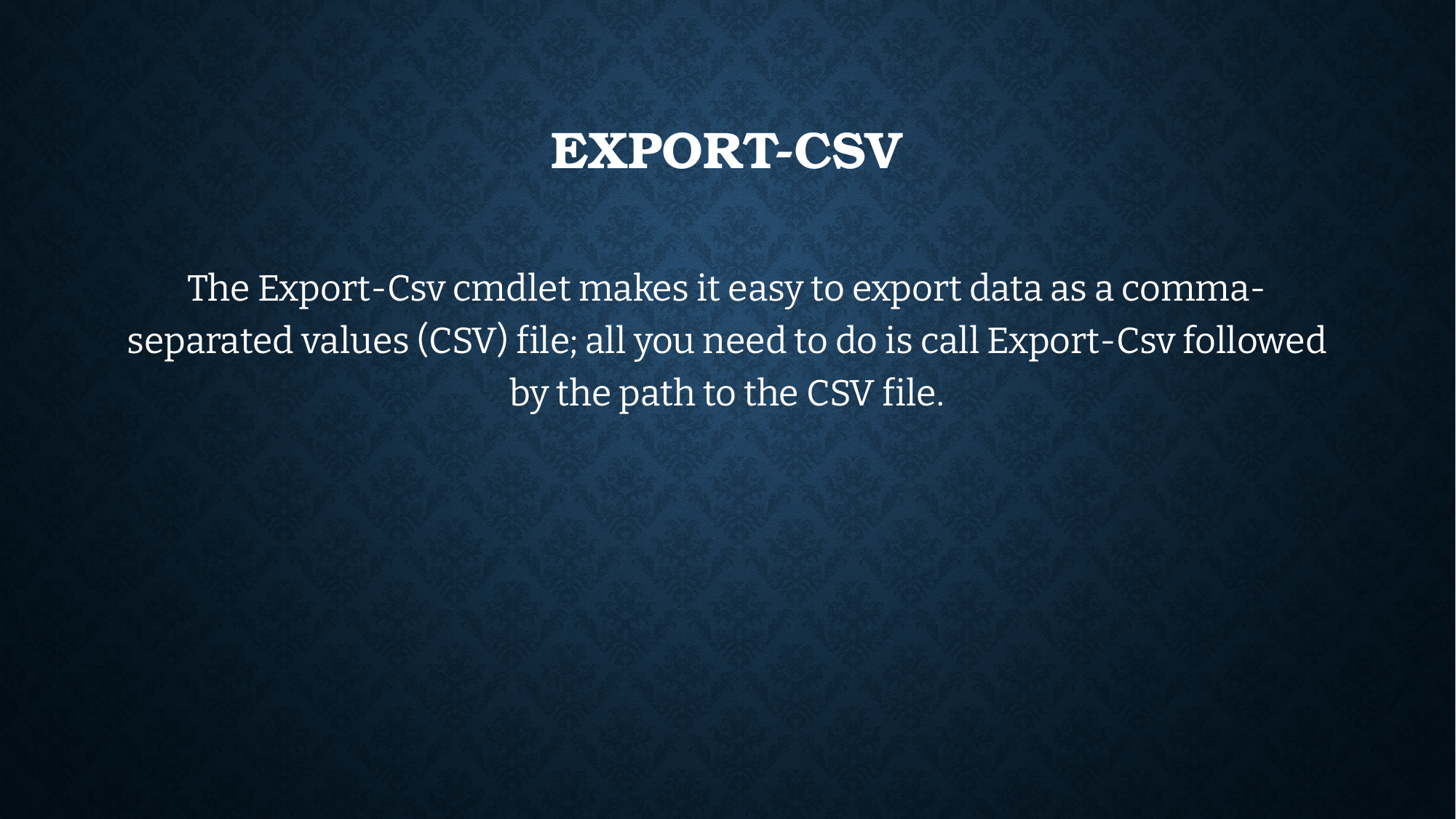

# Export-CSV
The Export-Csv cmdlet makes it easy to export data as a comma-separated values (CSV) file; all you need to do is call Export-Csv followed by the path to the CSV file.